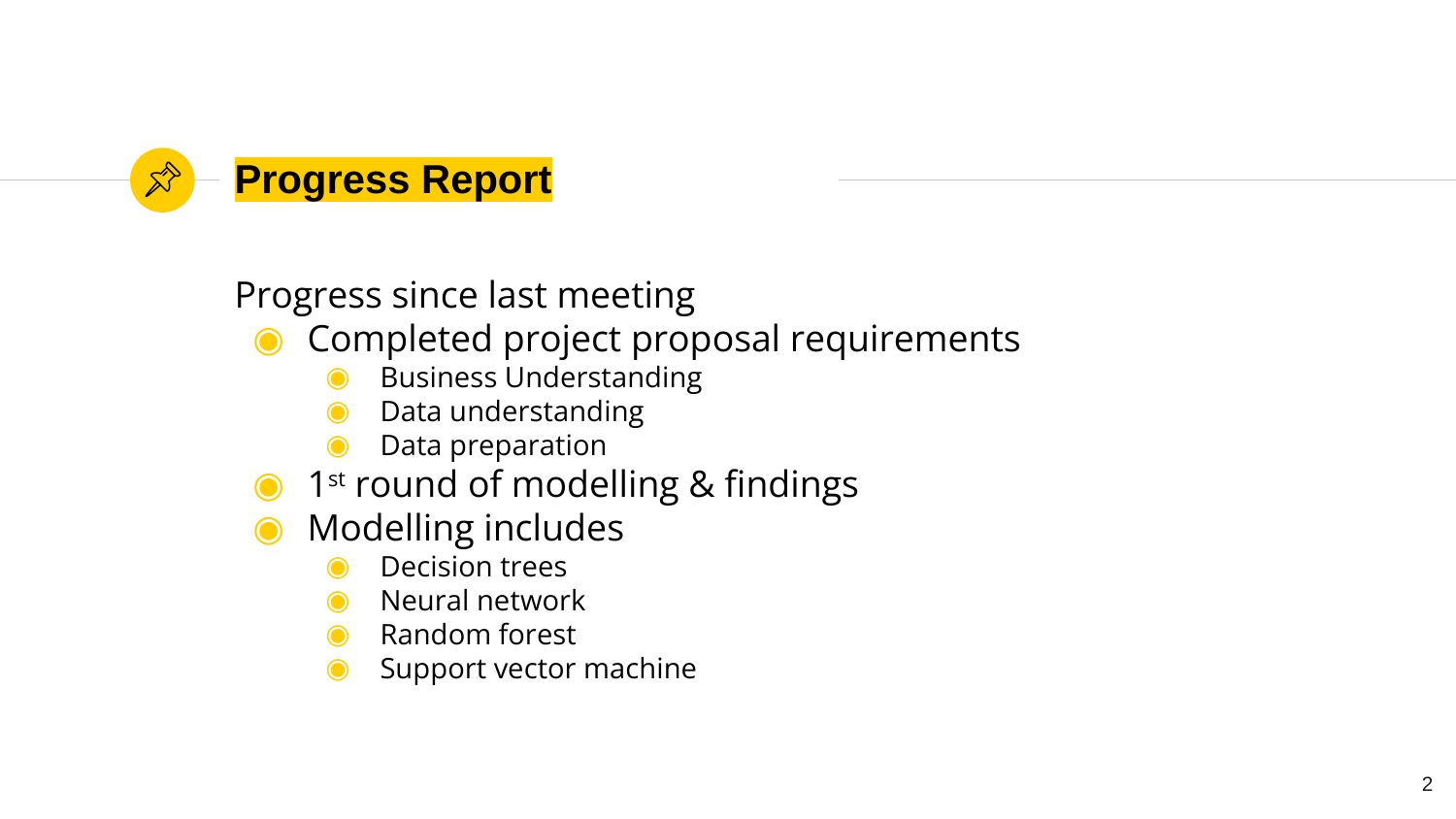

# Progress Report

Progress since last meeting
Completed project proposal requirements
Business Understanding
Data understanding
Data preparation
1st round of modelling & findings
Modelling includes
Decision trees
Neural network
Random forest
Support vector machine

2